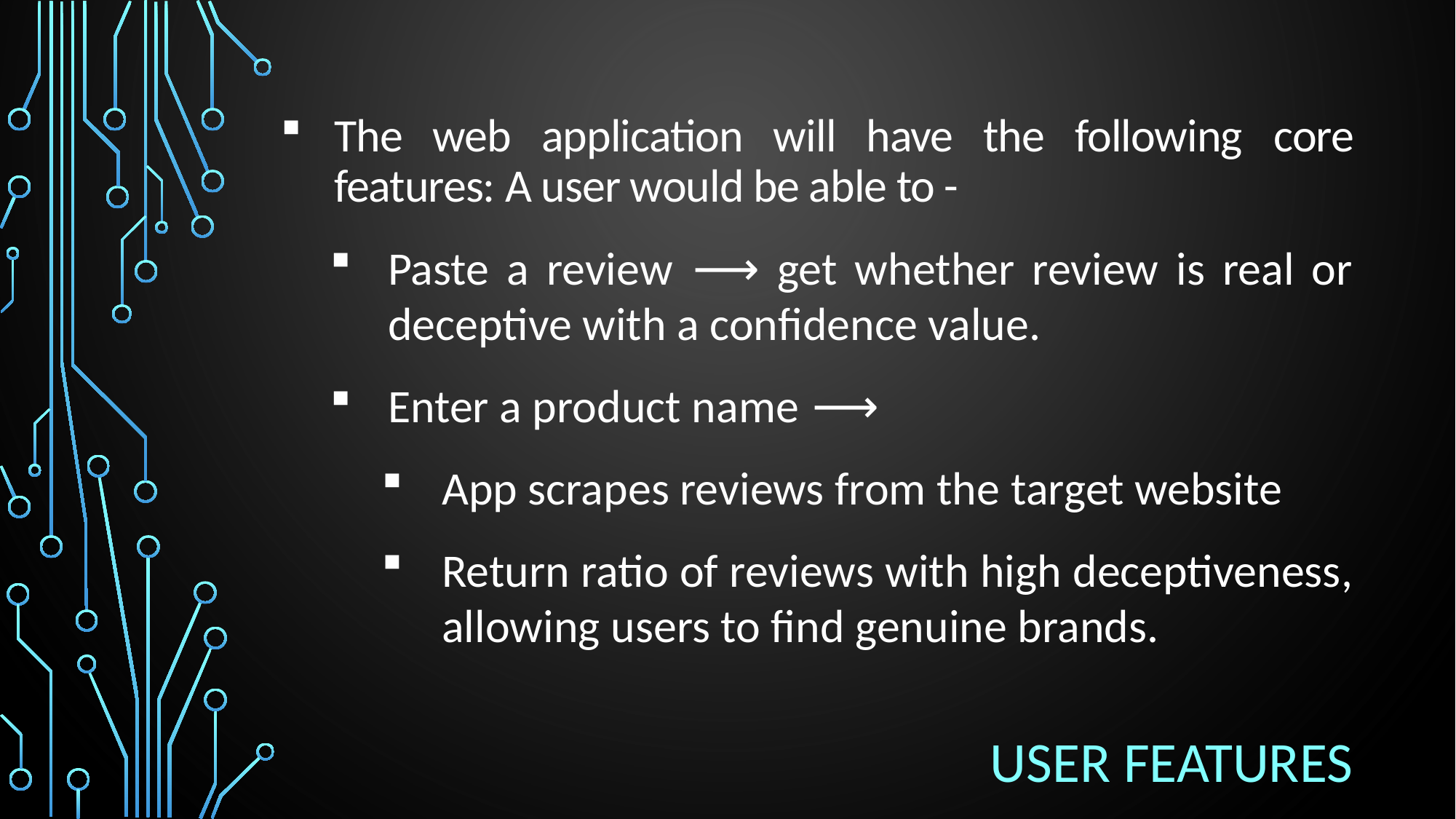

The web application will have the following core features: A user would be able to -
Paste a review ⟶ get whether review is real or deceptive with a confidence value.
Enter a product name ⟶
App scrapes reviews from the target website
Return ratio of reviews with high deceptiveness, allowing users to find genuine brands.
user FEATURES